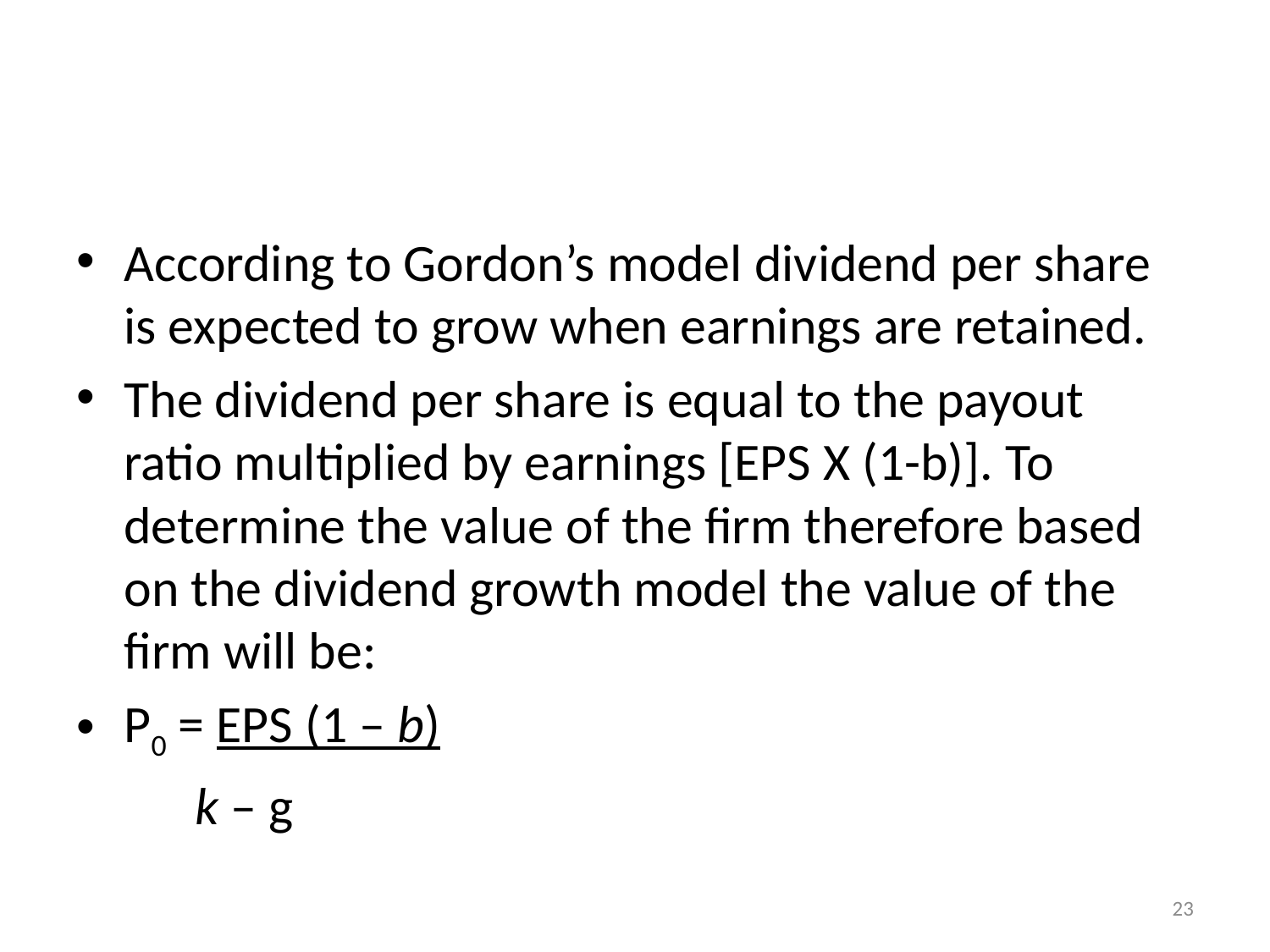

According to Gordon’s model dividend per share is expected to grow when earnings are retained.
The dividend per share is equal to the payout ratio multiplied by earnings [EPS X (1-b)]. To determine the value of the firm therefore based on the dividend growth model the value of the firm will be:
P0 = EPS (1 – b)
		      k – g
23